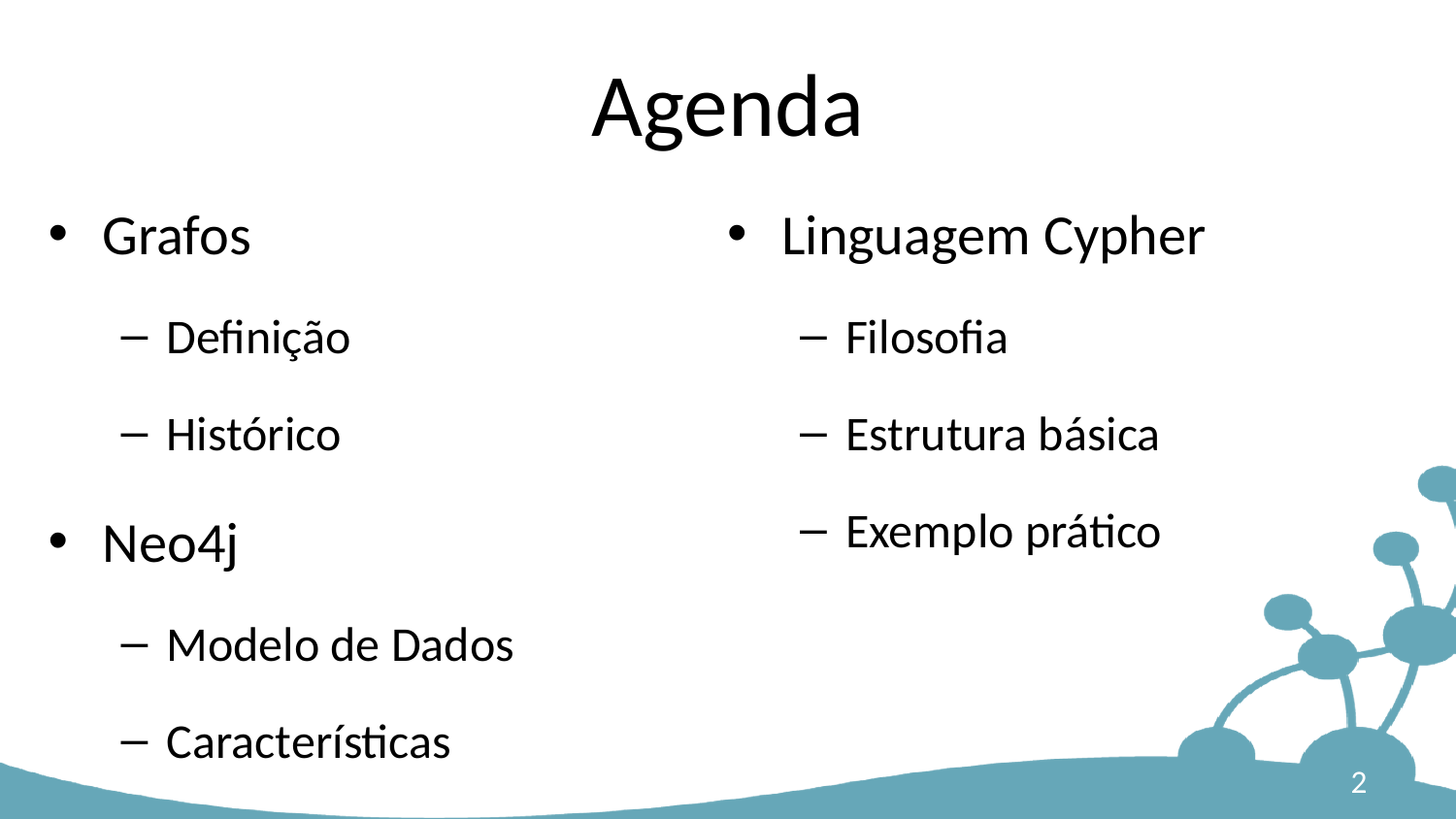

# Agenda
Grafos
Definição
Histórico
Neo4j
Modelo de Dados
Características
Linguagem Cypher
Filosofia
Estrutura básica
Exemplo prático
2